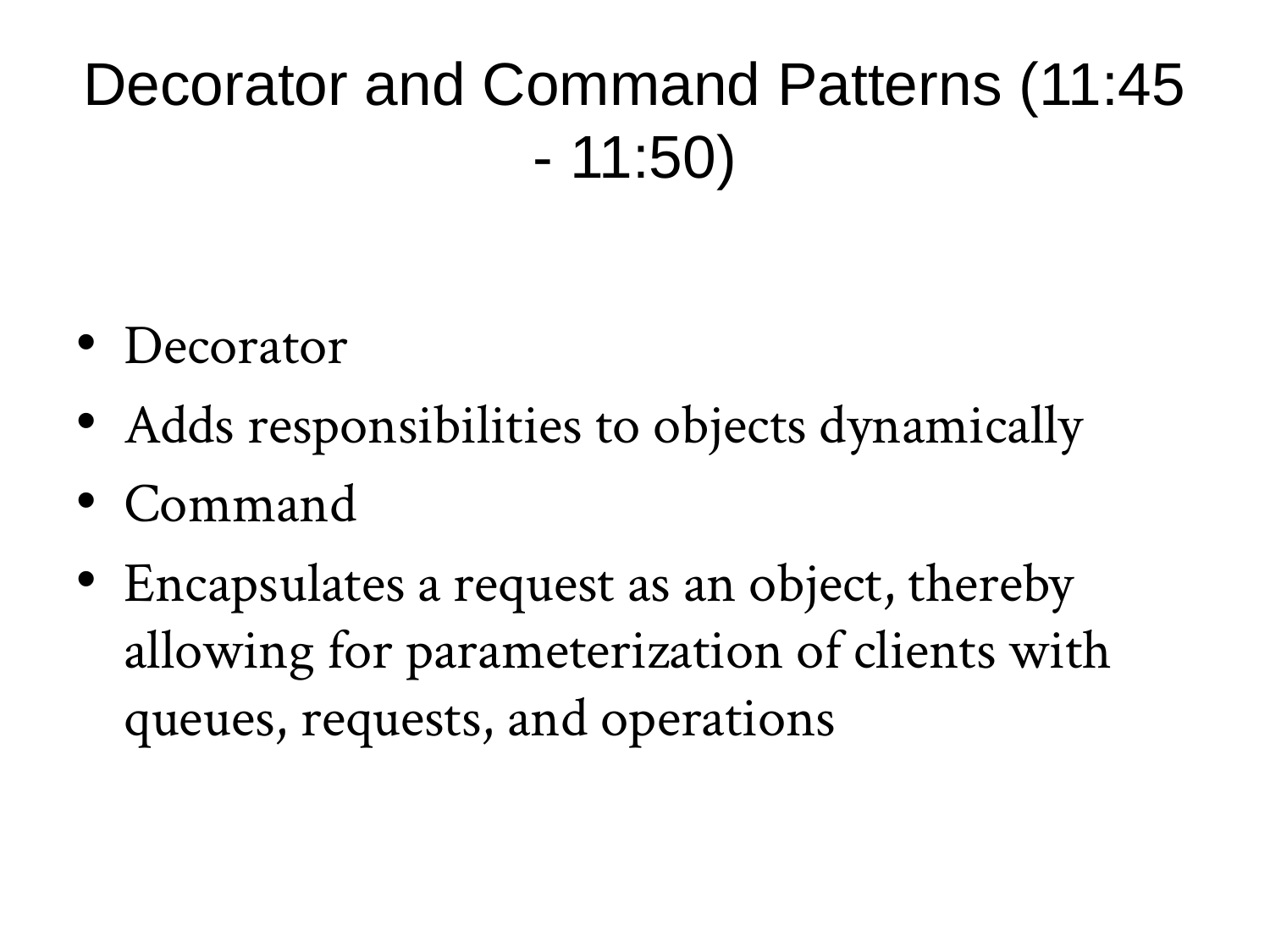

# Decorator and Command Patterns (11:45 - 11:50)

Decorator
Adds responsibilities to objects dynamically
Command
Encapsulates a request as an object, thereby allowing for parameterization of clients with queues, requests, and operations